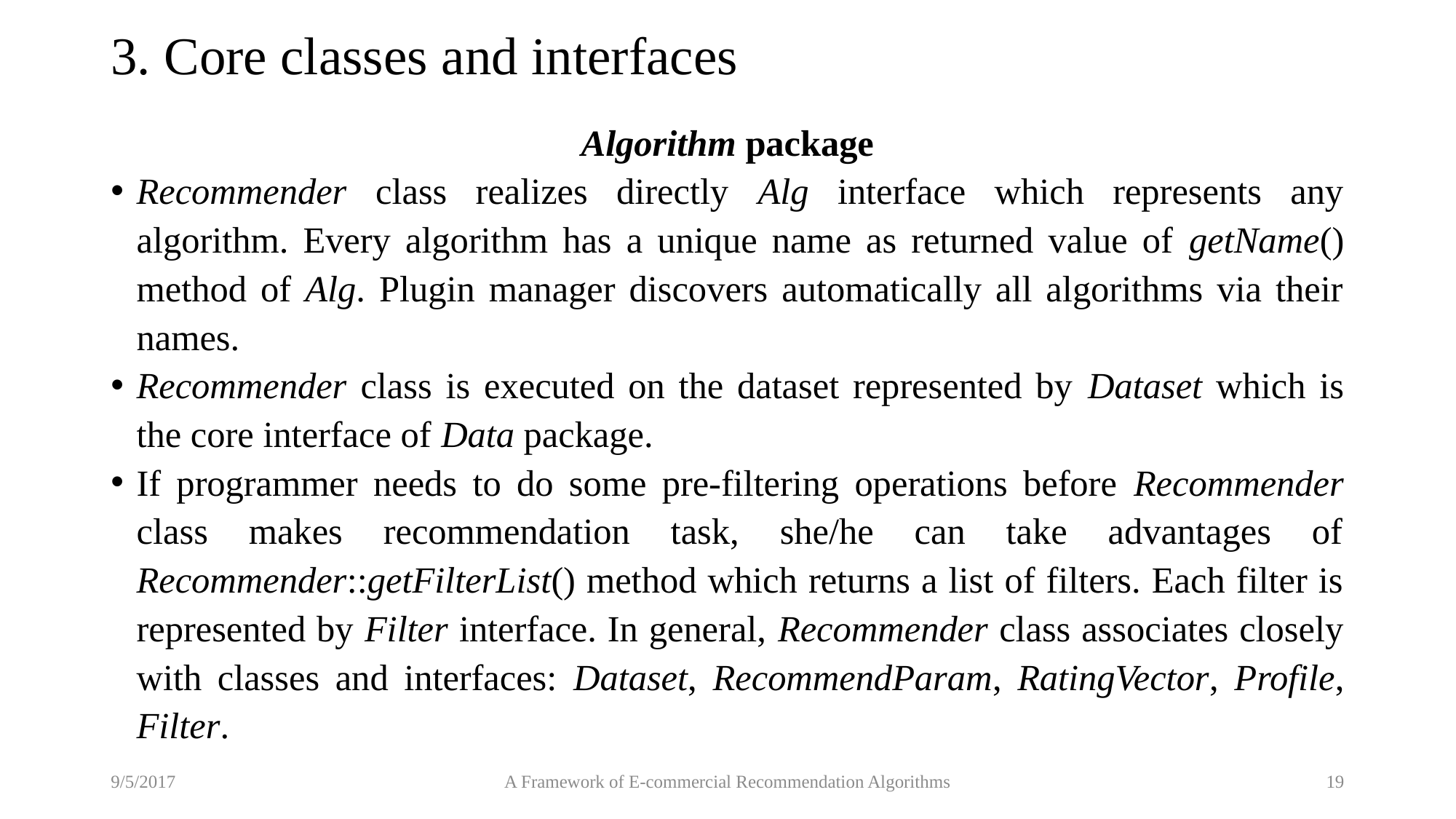

# 3. Core classes and interfaces
Algorithm package
Recommender class realizes directly Alg interface which represents any algorithm. Every algorithm has a unique name as returned value of getName() method of Alg. Plugin manager discovers automatically all algorithms via their names.
Recommender class is executed on the dataset represented by Dataset which is the core interface of Data package.
If programmer needs to do some pre-filtering operations before Recommender class makes recommendation task, she/he can take advantages of Recommender::getFilterList() method which returns a list of filters. Each filter is represented by Filter interface. In general, Recommender class associates closely with classes and interfaces: Dataset, RecommendParam, RatingVector, Profile, Filter.
9/5/2017
A Framework of E-commercial Recommendation Algorithms
19